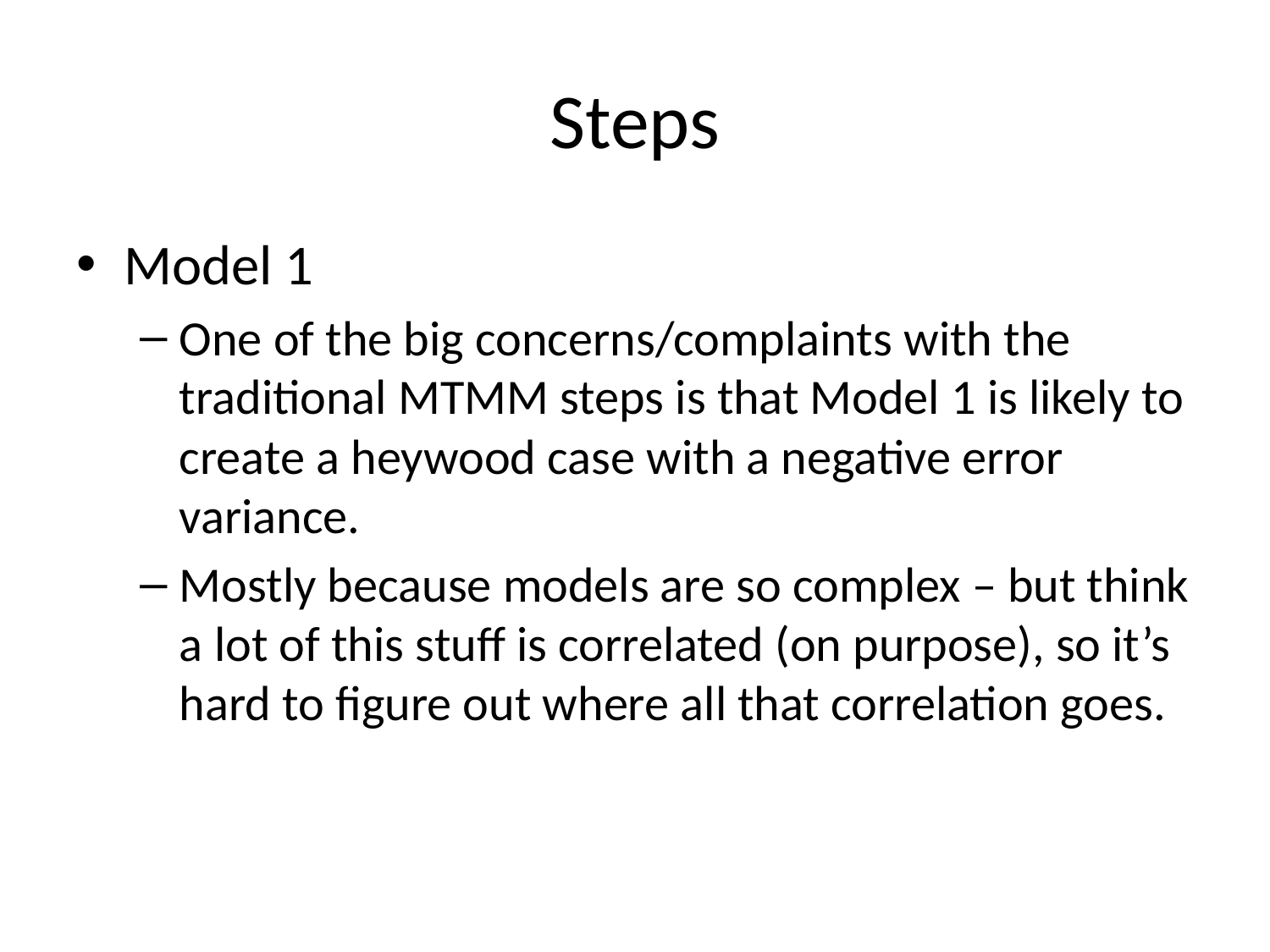

# Steps
Model 1
One of the big concerns/complaints with the traditional MTMM steps is that Model 1 is likely to create a heywood case with a negative error variance.
Mostly because models are so complex – but think a lot of this stuff is correlated (on purpose), so it’s hard to figure out where all that correlation goes.